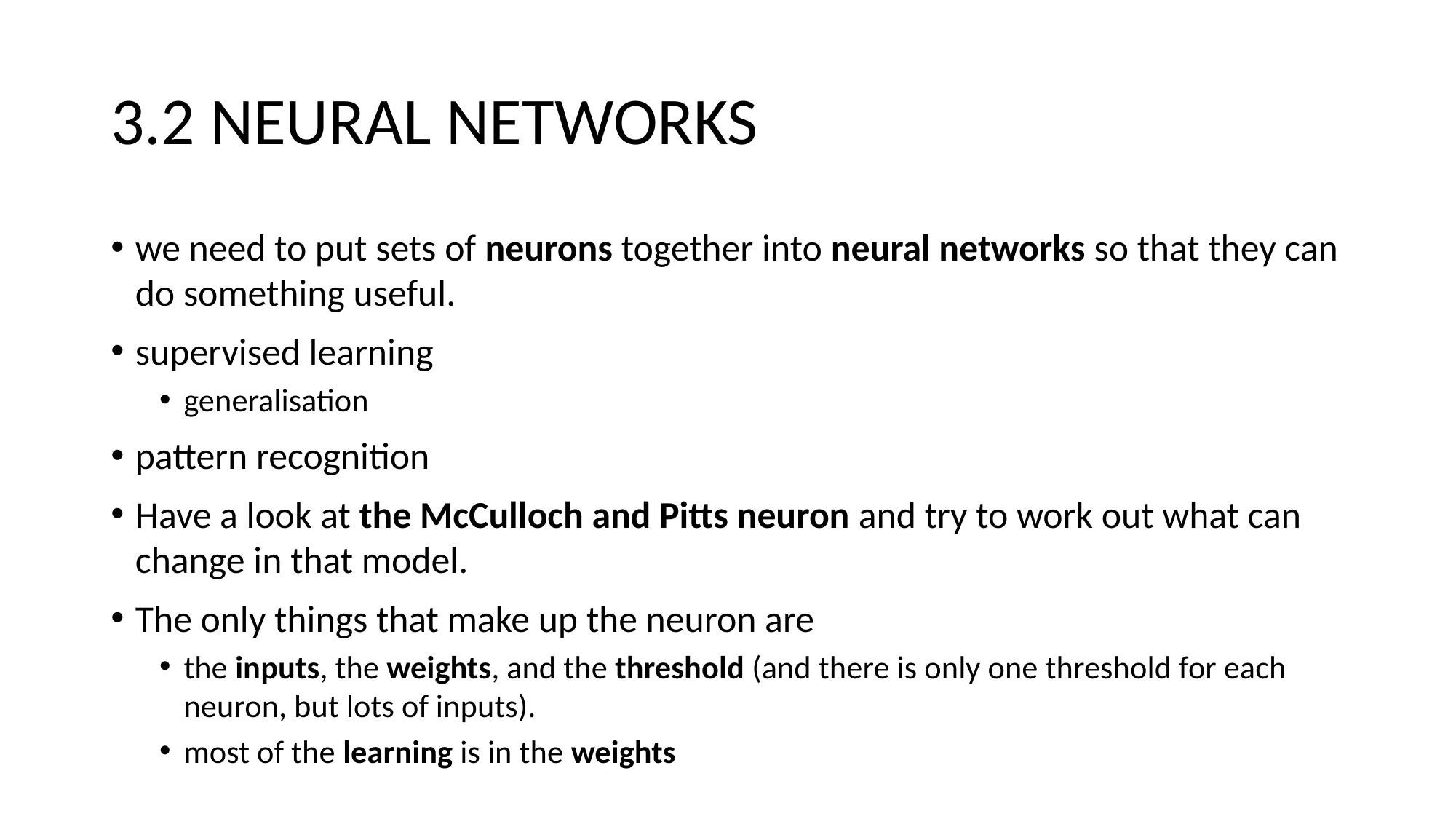

# 3.2 NEURAL NETWORKS
we need to put sets of neurons together into neural networks so that they can do something useful.
supervised learning
generalisation
pattern recognition
Have a look at the McCulloch and Pitts neuron and try to work out what can change in that model.
The only things that make up the neuron are
the inputs, the weights, and the threshold (and there is only one threshold for each neuron, but lots of inputs).
most of the learning is in the weights